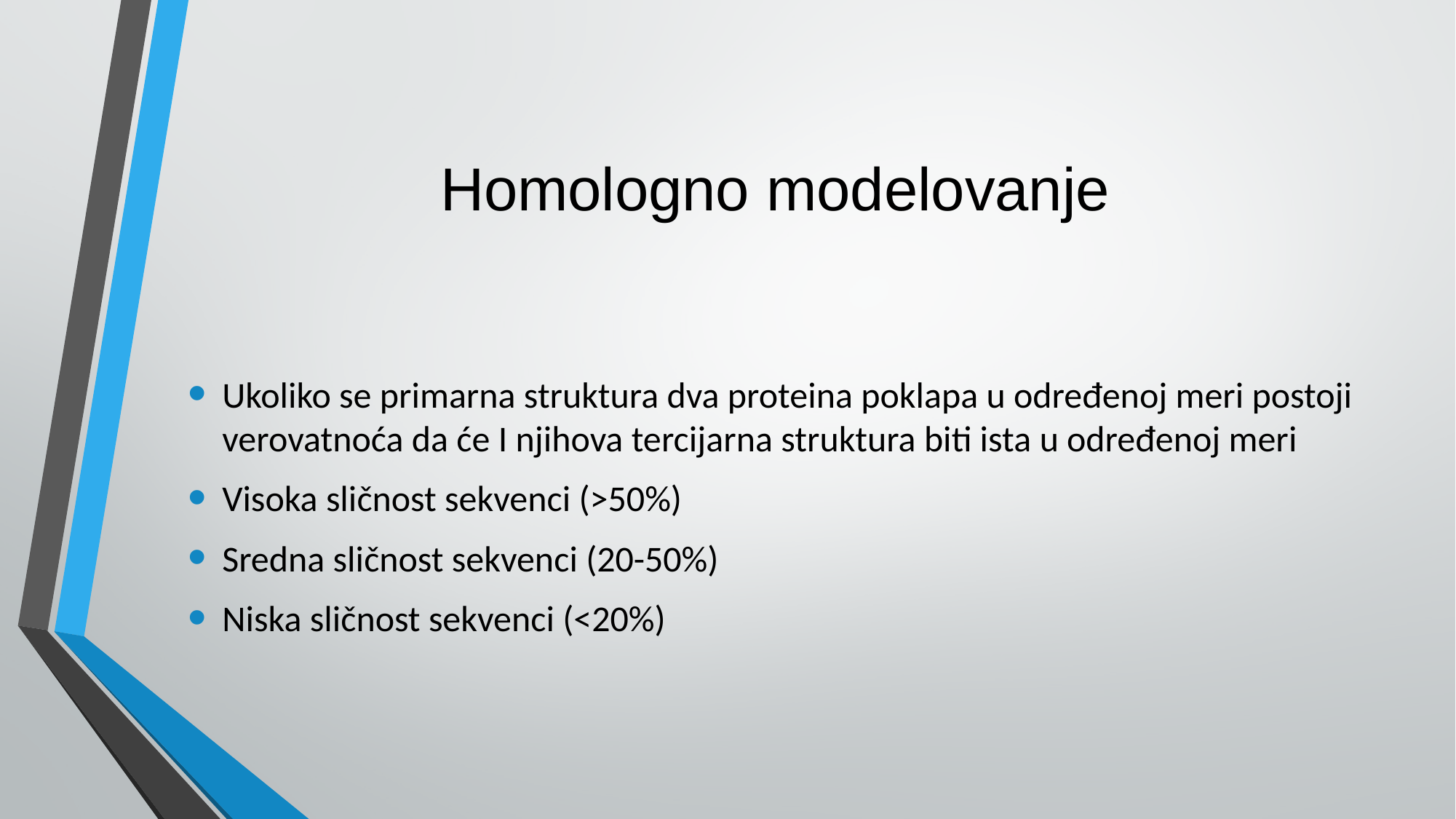

# Homologno modelovanje
Ukoliko se primarna struktura dva proteina poklapa u određenoj meri postoji verovatnoća da će I njihova tercijarna struktura biti ista u određenoj meri
Visoka sličnost sekvenci (>50%)
Sredna sličnost sekvenci (20-50%)
Niska sličnost sekvenci (<20%)